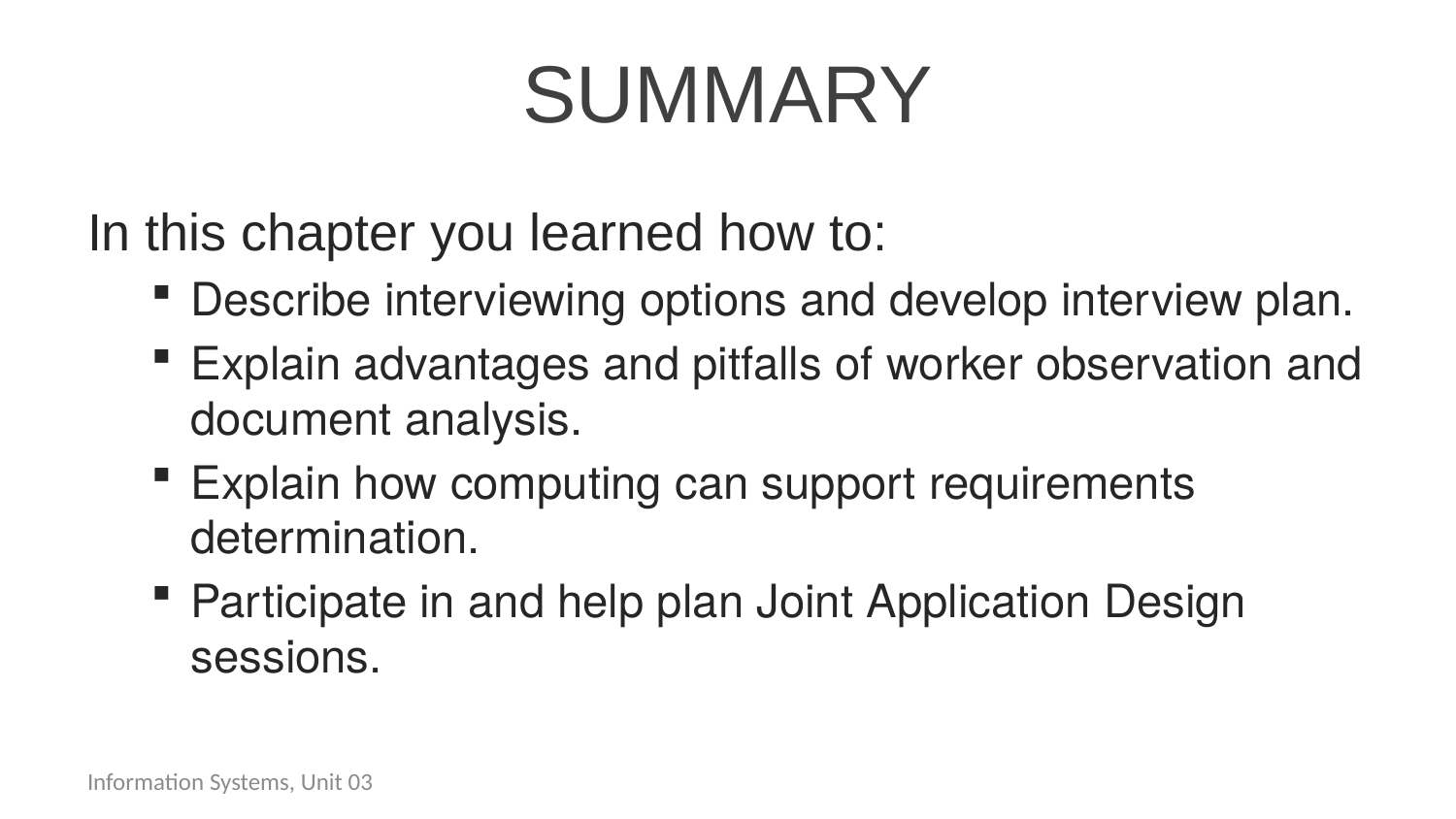

# Summary
In this chapter you learned how to:
Describe interviewing options and develop interview plan.
Explain advantages and pitfalls of worker observation and document analysis.
Explain how computing can support requirements determination.
Participate in and help plan Joint Application Design sessions.

Information Systems, Unit 03
53